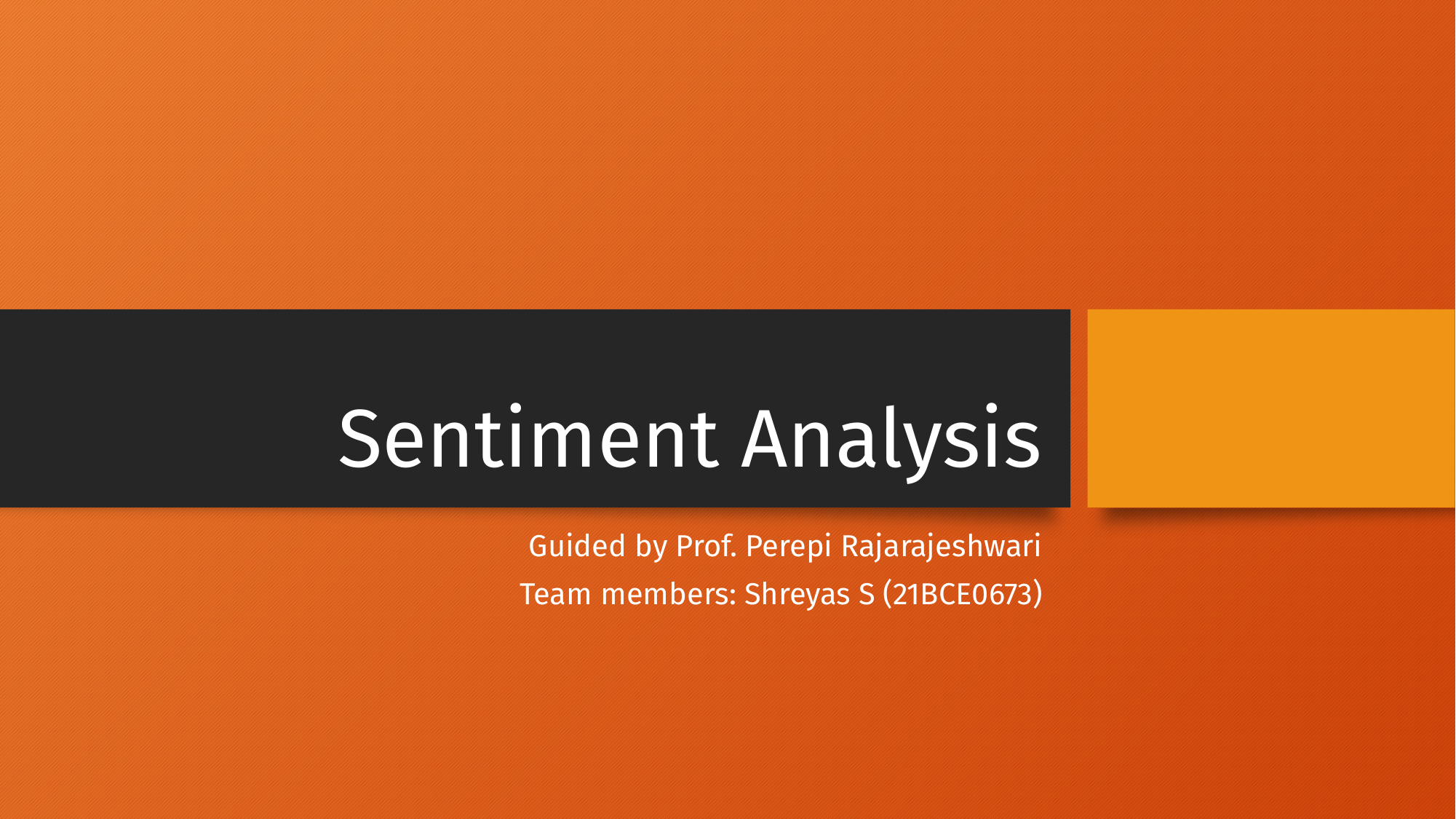

# Sentiment Analysis
Guided by Prof. Perepi Rajarajeshwari
Team members: Shreyas S (21BCE0673)